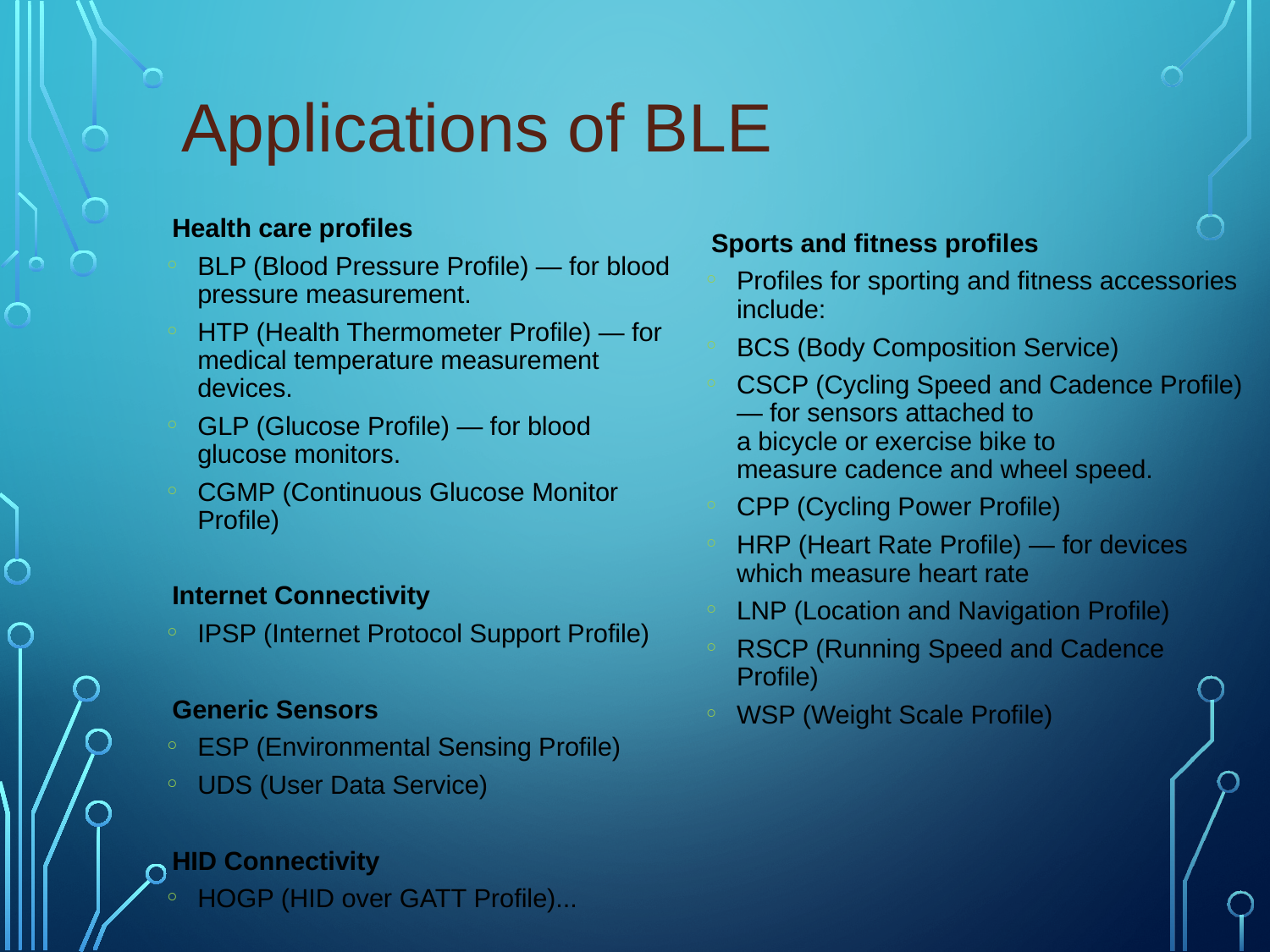

Applications of BLE

Sports and fitness profiles
Profiles for sporting and fitness accessories include:
BCS (Body Composition Service)
CSCP (Cycling Speed and Cadence Profile) — for sensors attached to a bicycle or exercise bike to measure cadence and wheel speed.
CPP (Cycling Power Profile)
HRP (Heart Rate Profile) — for devices which measure heart rate
LNP (Location and Navigation Profile)
RSCP (Running Speed and Cadence Profile)
WSP (Weight Scale Profile)

Health care profiles
BLP (Blood Pressure Profile) — for blood pressure measurement.
HTP (Health Thermometer Profile) — for medical temperature measurement devices.
GLP (Glucose Profile) — for blood glucose monitors.
CGMP (Continuous Glucose Monitor Profile)

Internet Connectivity
IPSP (Internet Protocol Support Profile)

Generic Sensors
ESP (Environmental Sensing Profile)
UDS (User Data Service)

HID Connectivity
HOGP (HID over GATT Profile)...